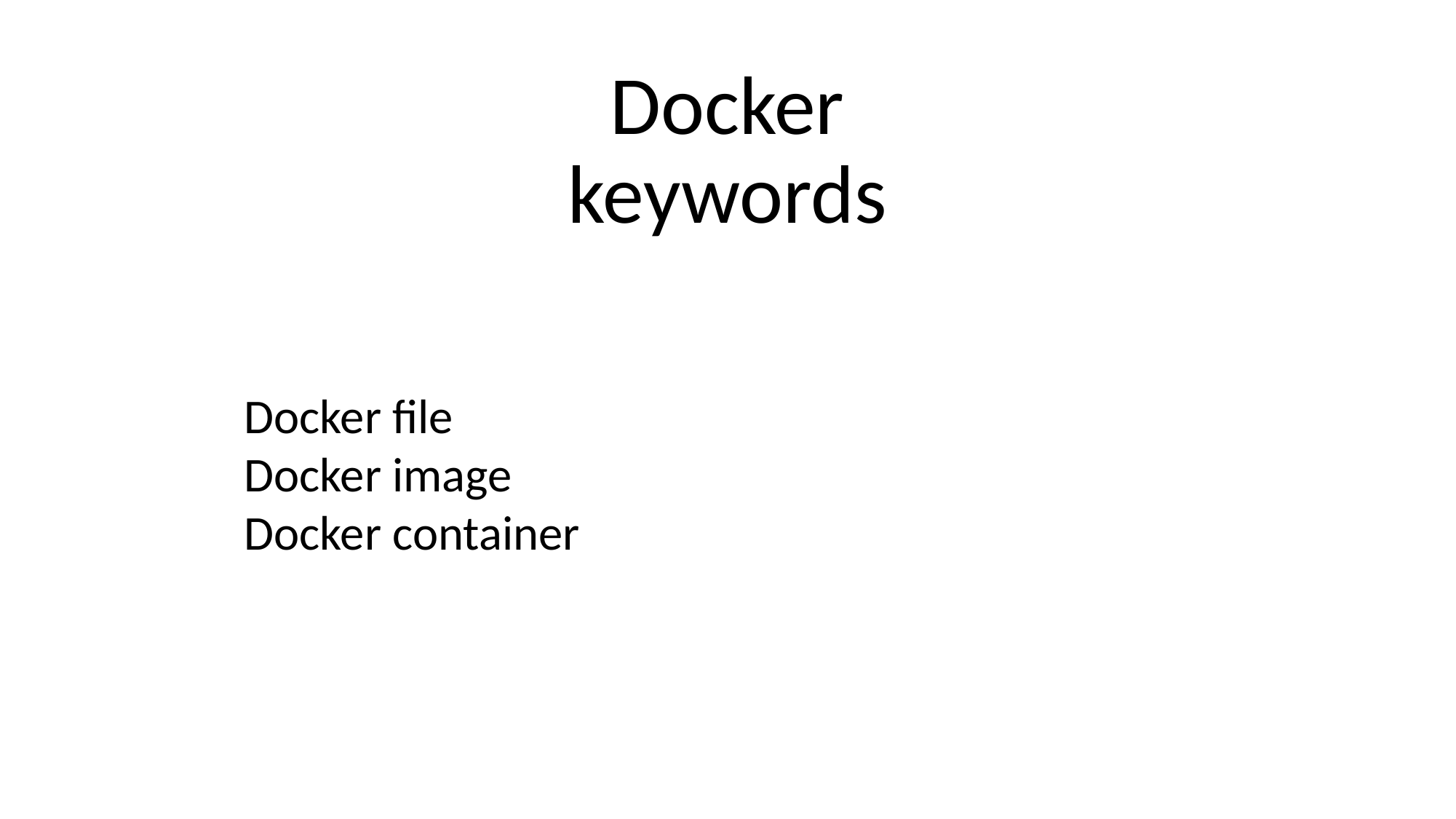

# Docker keywords
Docker file
Docker image
Docker container